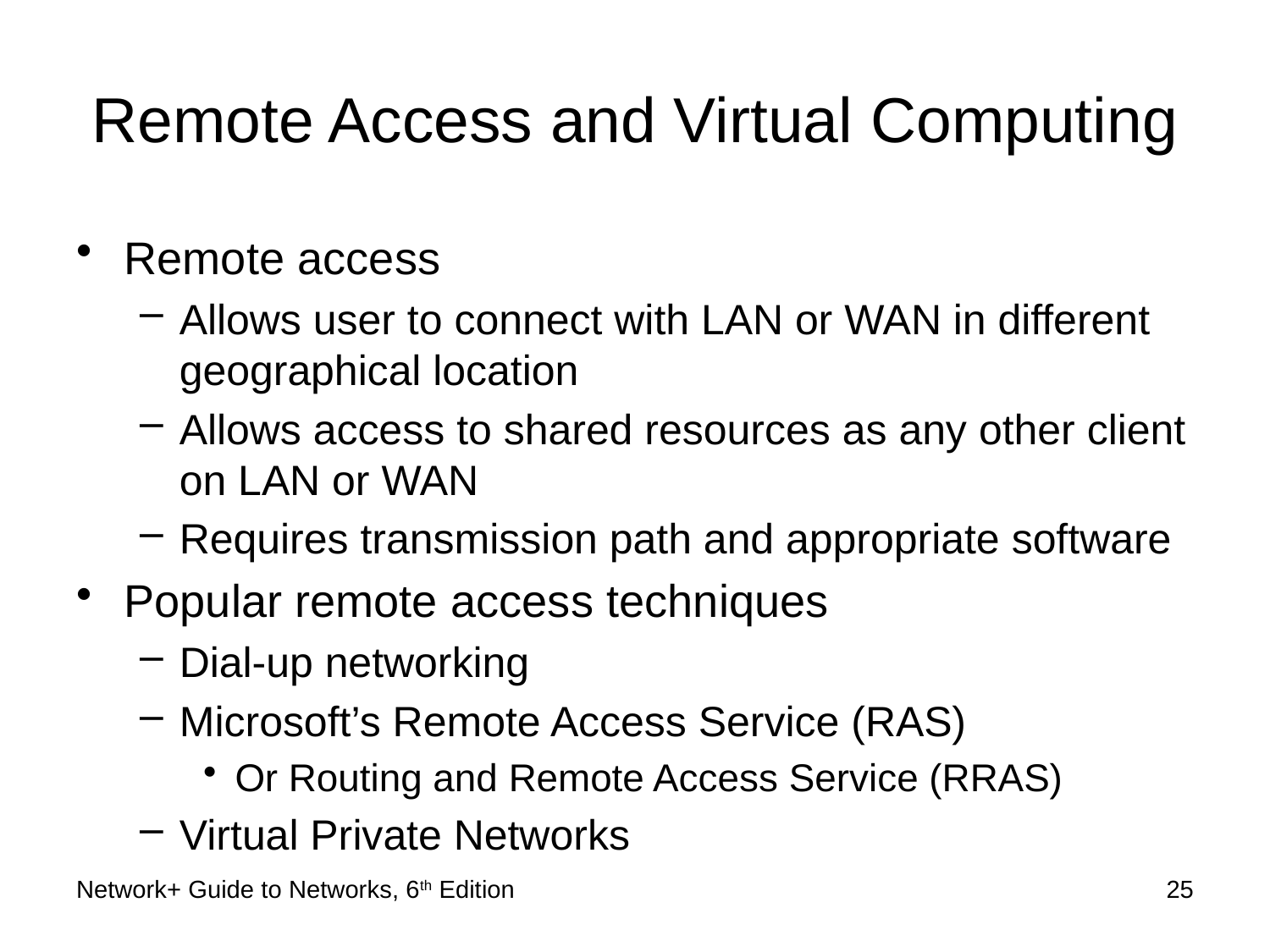

# Remote Access and Virtual Computing
Remote access
Allows user to connect with LAN or WAN in different geographical location
Allows access to shared resources as any other client on LAN or WAN
Requires transmission path and appropriate software
Popular remote access techniques
Dial-up networking
Microsoft’s Remote Access Service (RAS)
Or Routing and Remote Access Service (RRAS)
Virtual Private Networks

Network+ Guide to Networks, 6th Edition
25